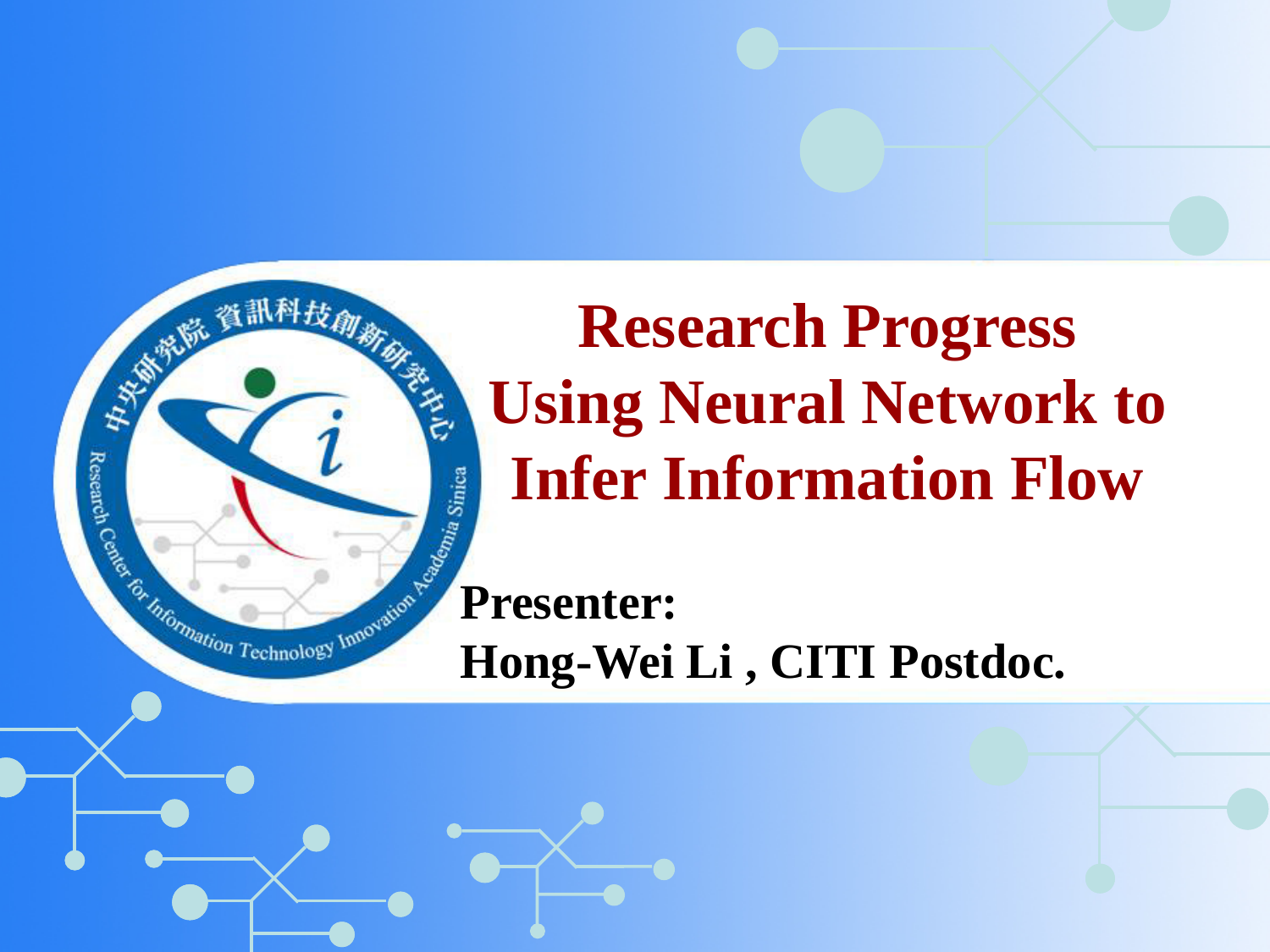

Research Progress
Using Neural Network to
Infer Information Flow
Presenter:
Hong-Wei Li , CITI Postdoc.